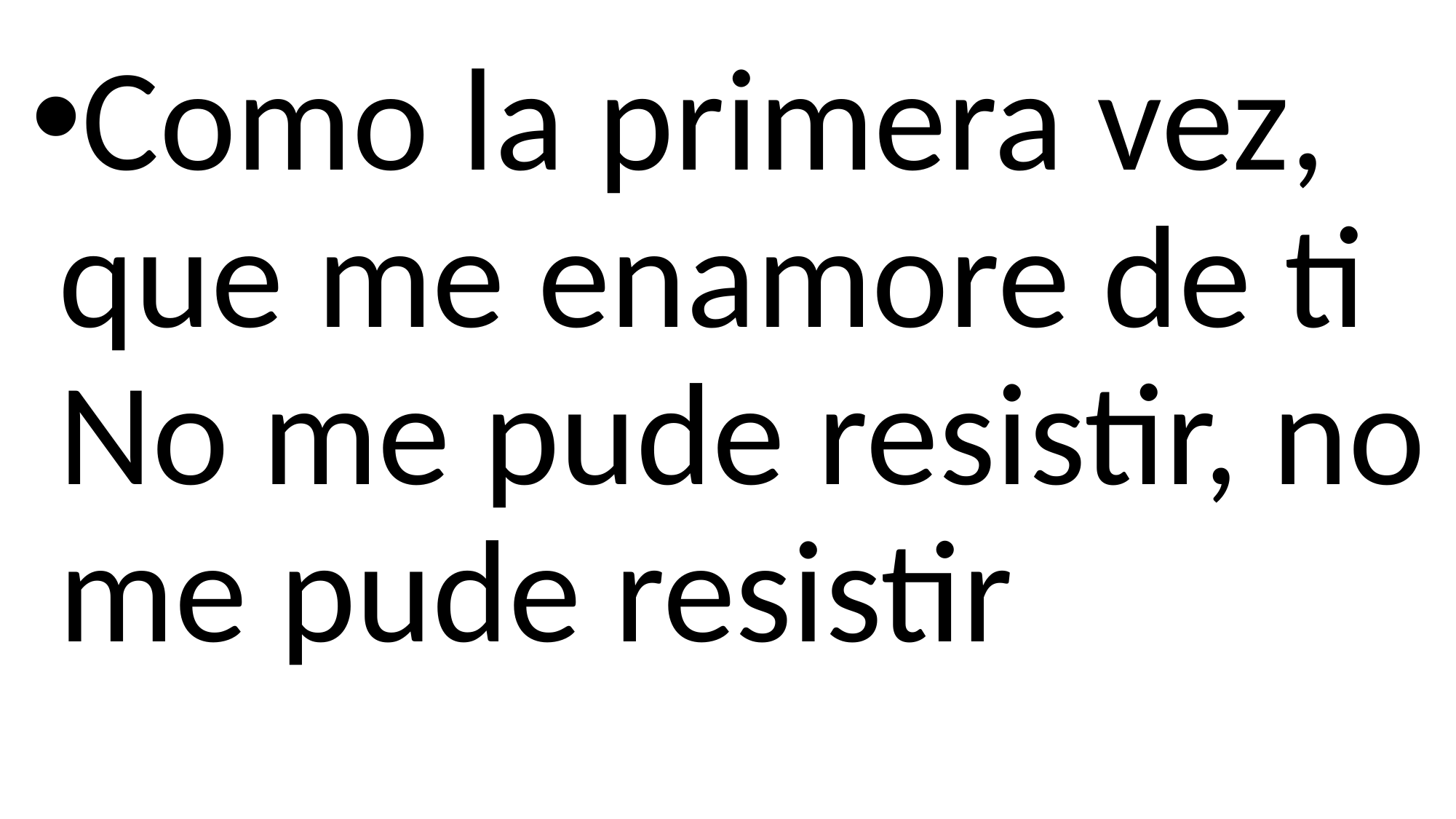

Como la primera vez, que me enamore de ti
No me pude resistir, no me pude resistir